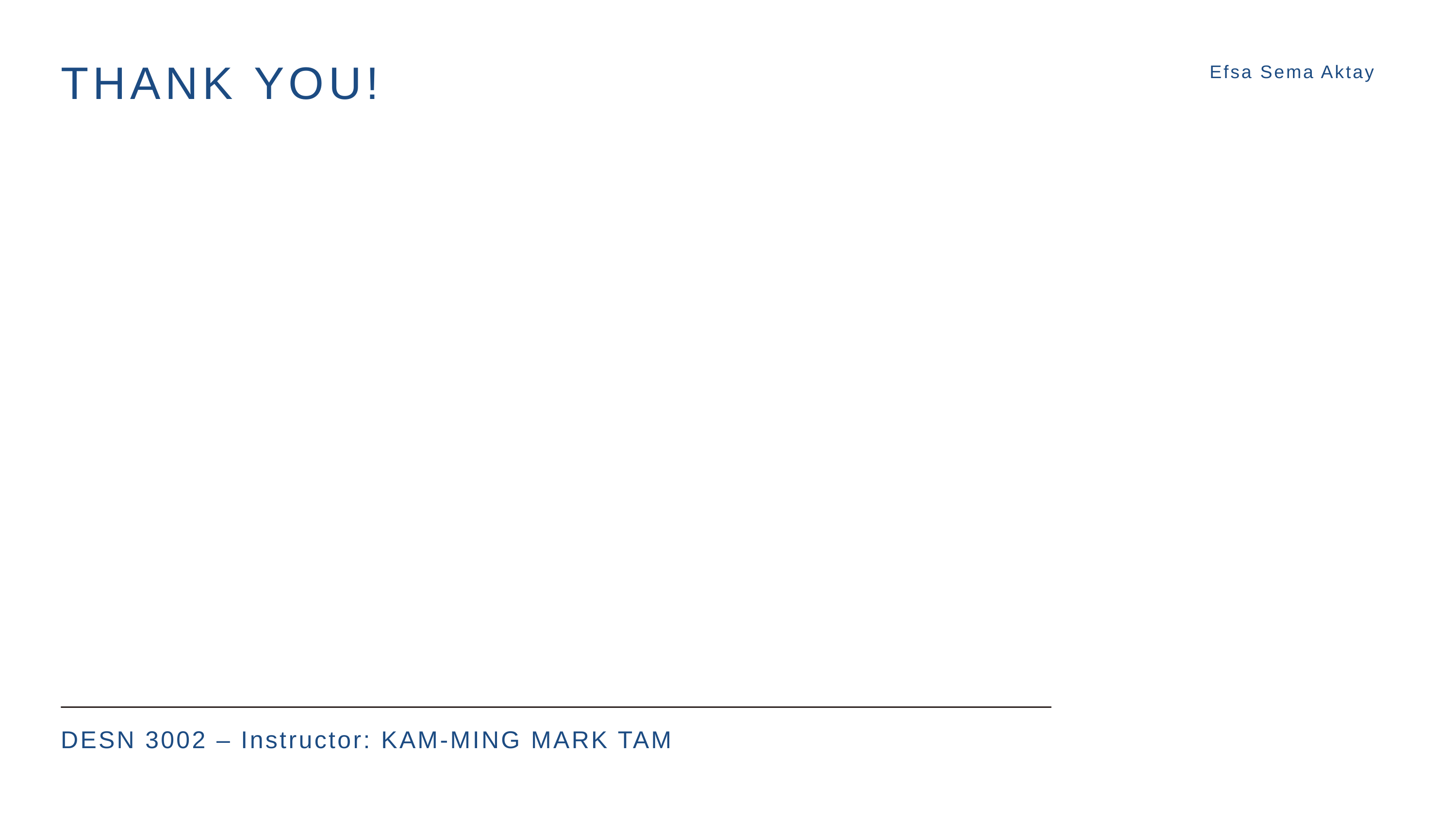

THANK YOU!
Efsa Sema Aktay

DESN 3002 – Instructor: KAM-MING MARK TAM